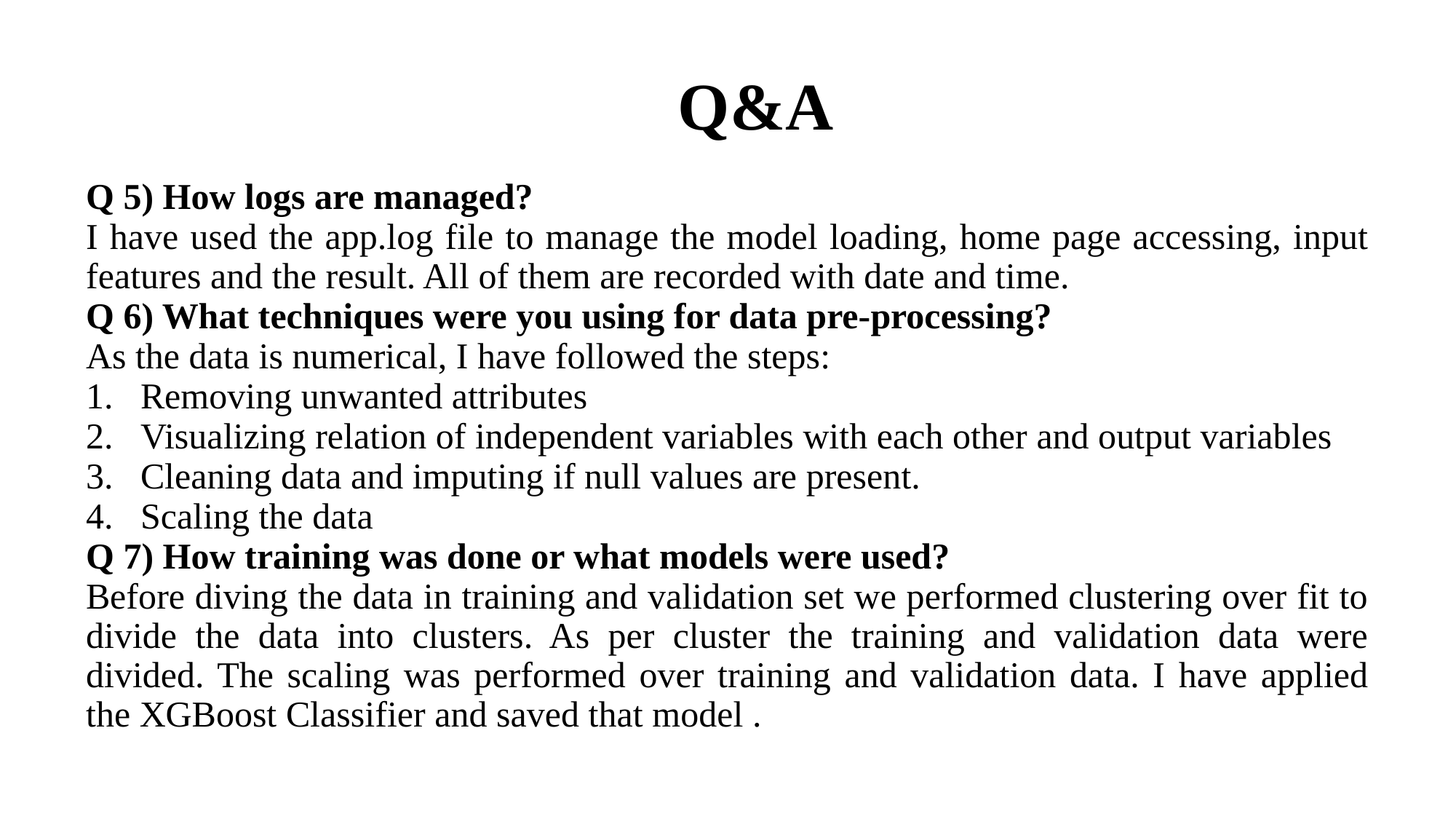

# Q&A
Q 5) How logs are managed?
I have used the app.log file to manage the model loading, home page accessing, input features and the result. All of them are recorded with date and time.
Q 6) What techniques were you using for data pre-processing?
As the data is numerical, I have followed the steps:
Removing unwanted attributes
Visualizing relation of independent variables with each other and output variables
Cleaning data and imputing if null values are present.
Scaling the data
Q 7) How training was done or what models were used?
Before diving the data in training and validation set we performed clustering over fit to divide the data into clusters. As per cluster the training and validation data were divided. The scaling was performed over training and validation data. I have applied the XGBoost Classifier and saved that model .